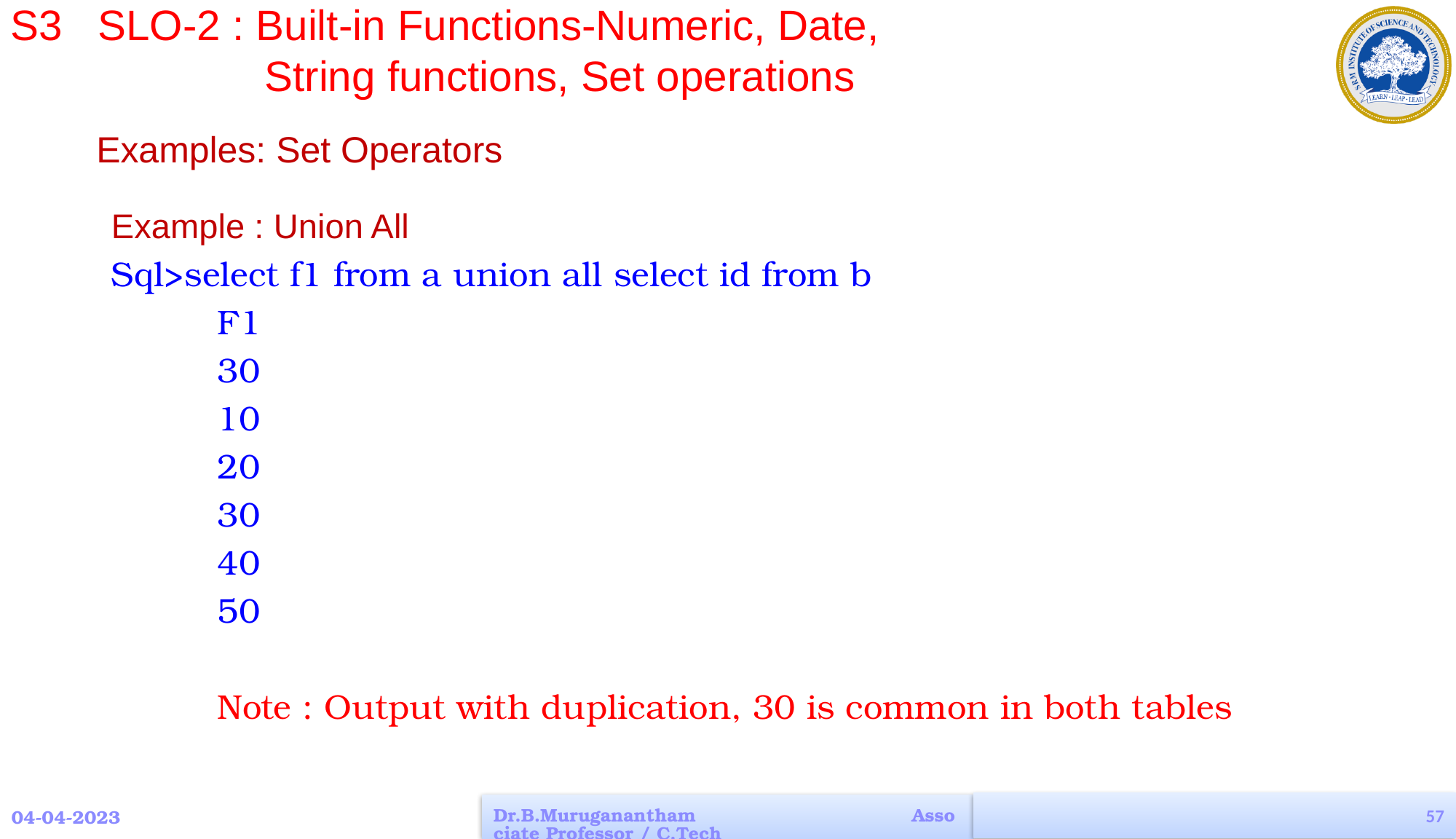

S3   SLO-2 : Built-in Functions-Numeric, Date,
		   String functions, Set operations
Examples: Set Operators
Example : Union All
Sql>select f1 from a union all select id from b
F1
30
10
20
30
40
50

Note : Output with duplication, 30 is common in both tables

57
04-04-2023
Dr.B.Muruganantham                                   Associate Professor / C.Tech